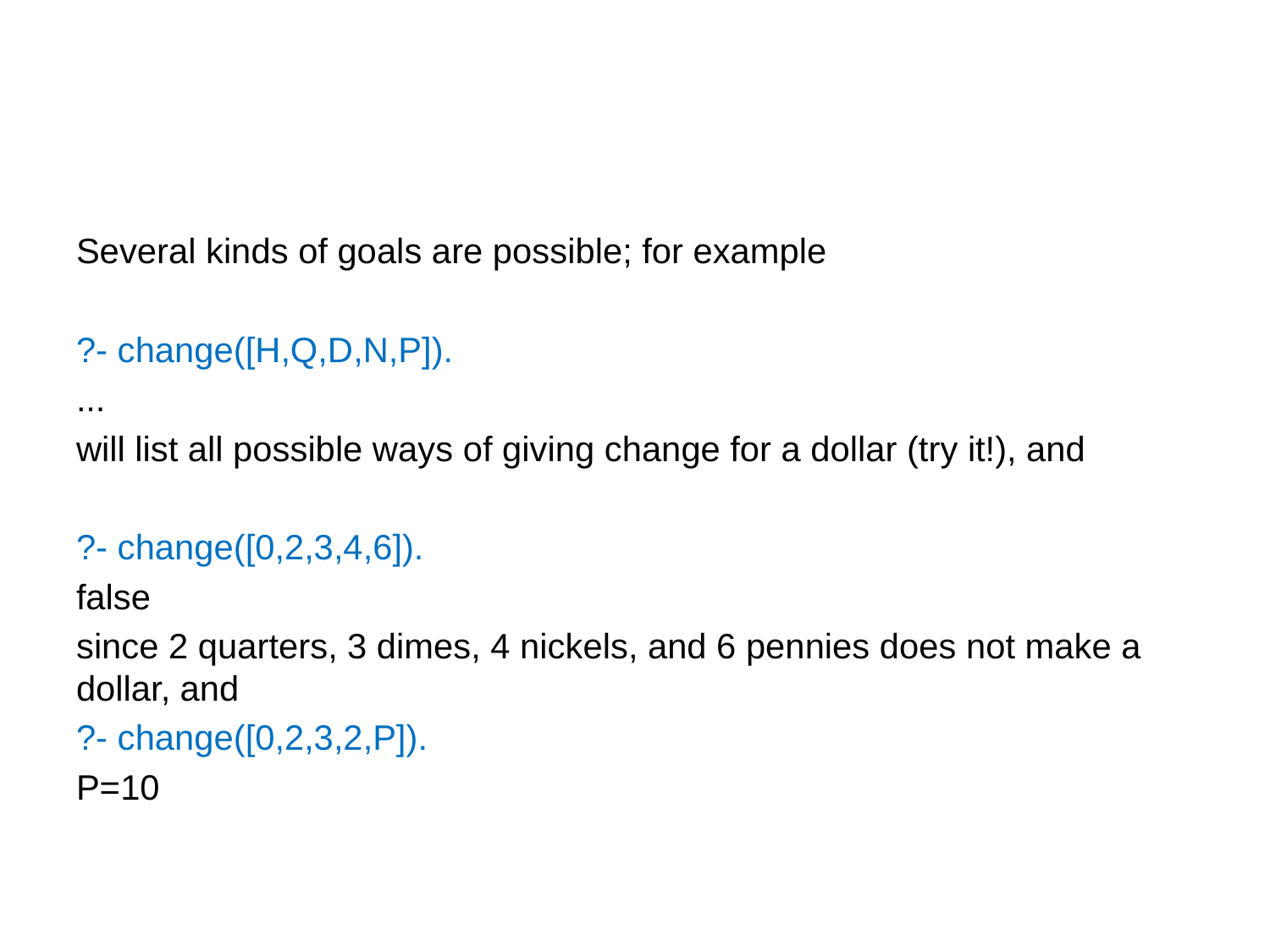

#
Several kinds of goals are possible; for example

?- change([H,Q,D,N,P]).
...
will list all possible ways of giving change for a dollar (try it!), and

?- change([0,2,3,4,6]).
false
since 2 quarters, 3 dimes, 4 nickels, and 6 pennies does not make a dollar, and
?- change([0,2,3,2,P]).
P=10